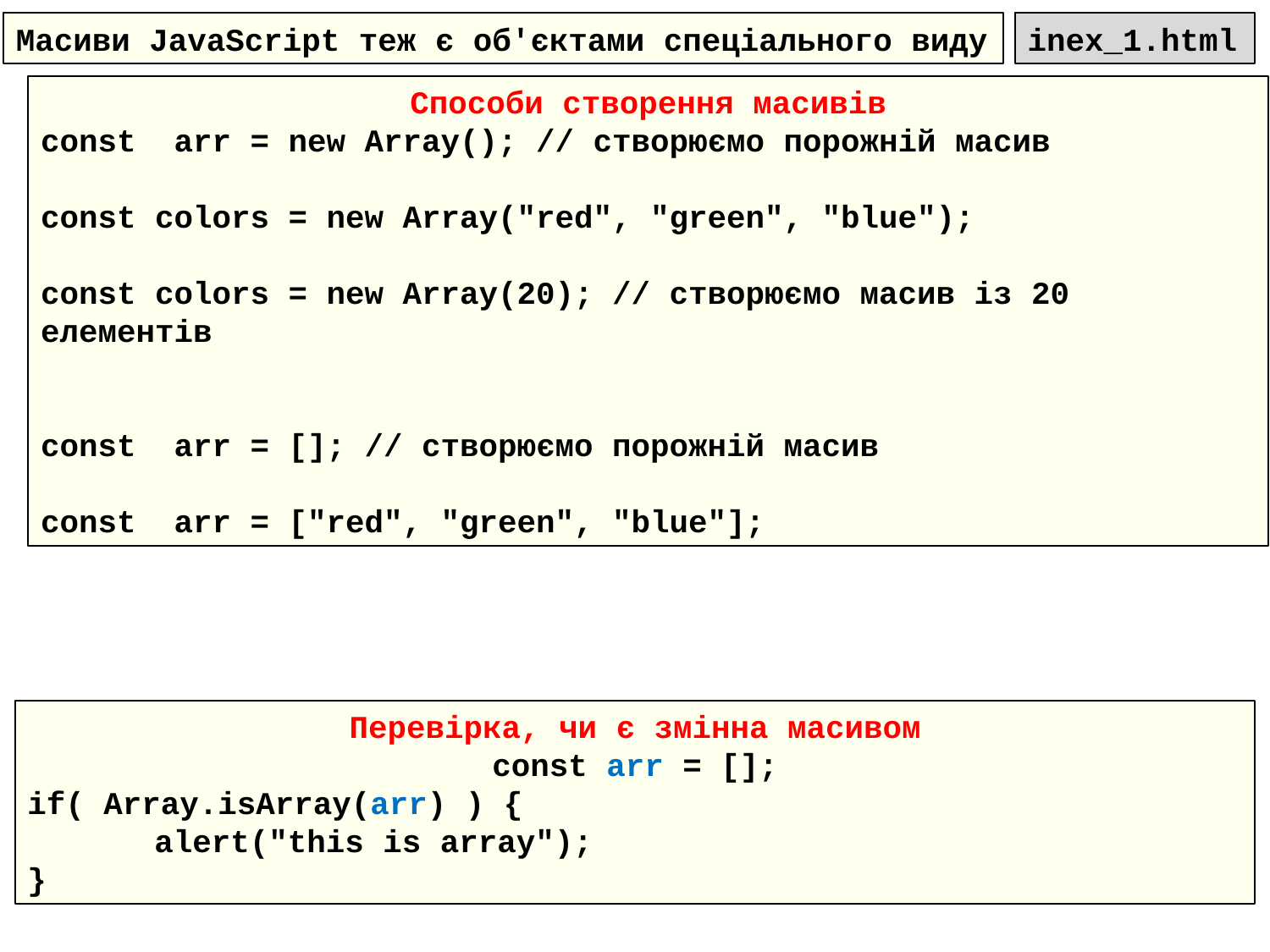

Масиви JavaScript теж є об'єктами спеціального виду
inex_1.html
Способи створення масивів
const  arr = new Array(); // створюємо порожній масив

const colors = new Array("red", "green", "blue");

const colors = new Array(20); // створюємо масив із 20 елементів

const  arr = []; // створюємо порожній масив

const  arr = ["red", "green", "blue"];
Перевірка, чи є змінна масивом
const arr = [];
if( Array.isArray(arr) ) {
	alert("this is array");
}